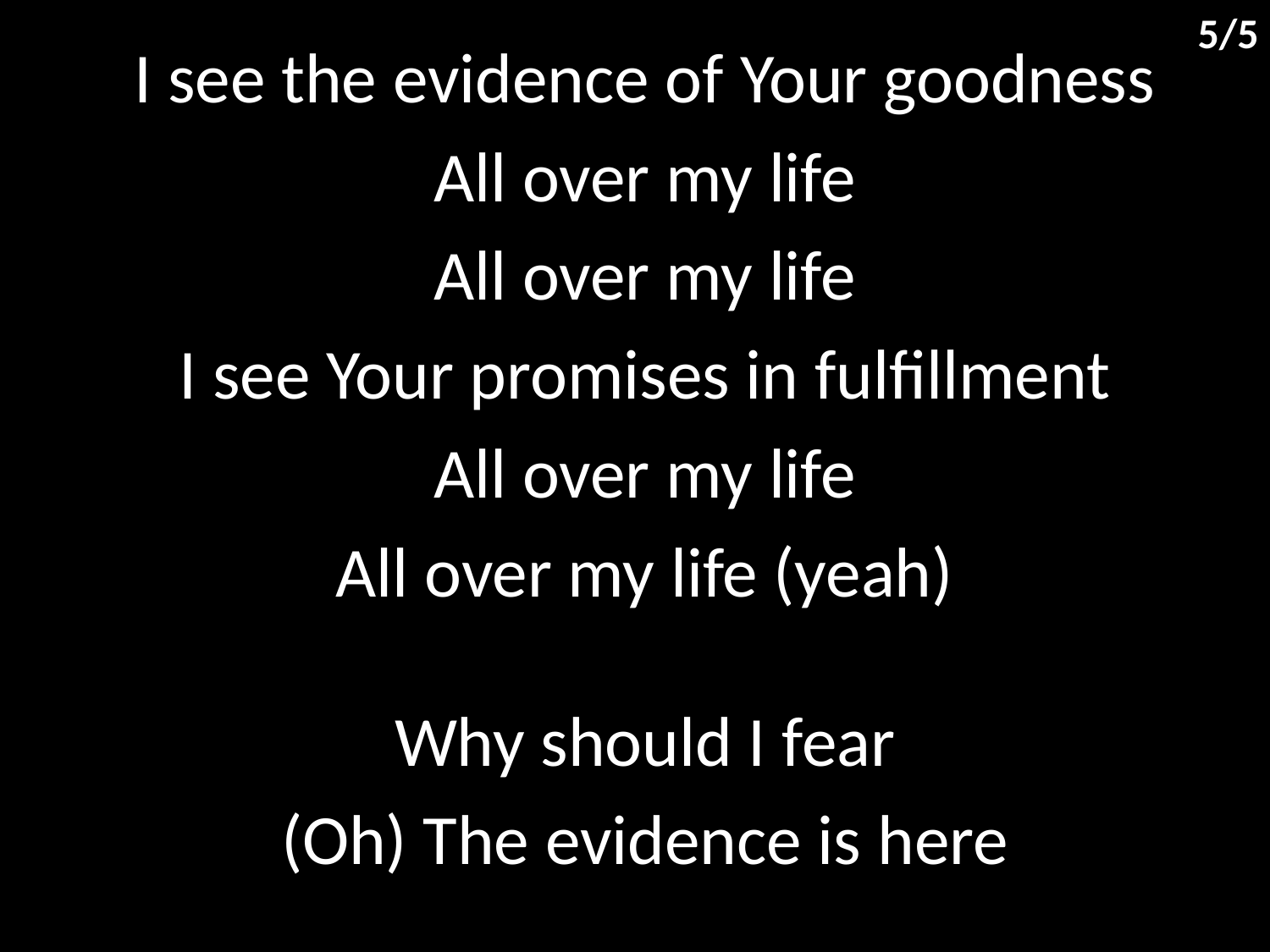

5/5
I see the evidence of Your goodness
All over my life
All over my life
I see Your promises in fulfillment
All over my life
All over my life (yeah)
Why should I fear
(Oh) The evidence is here